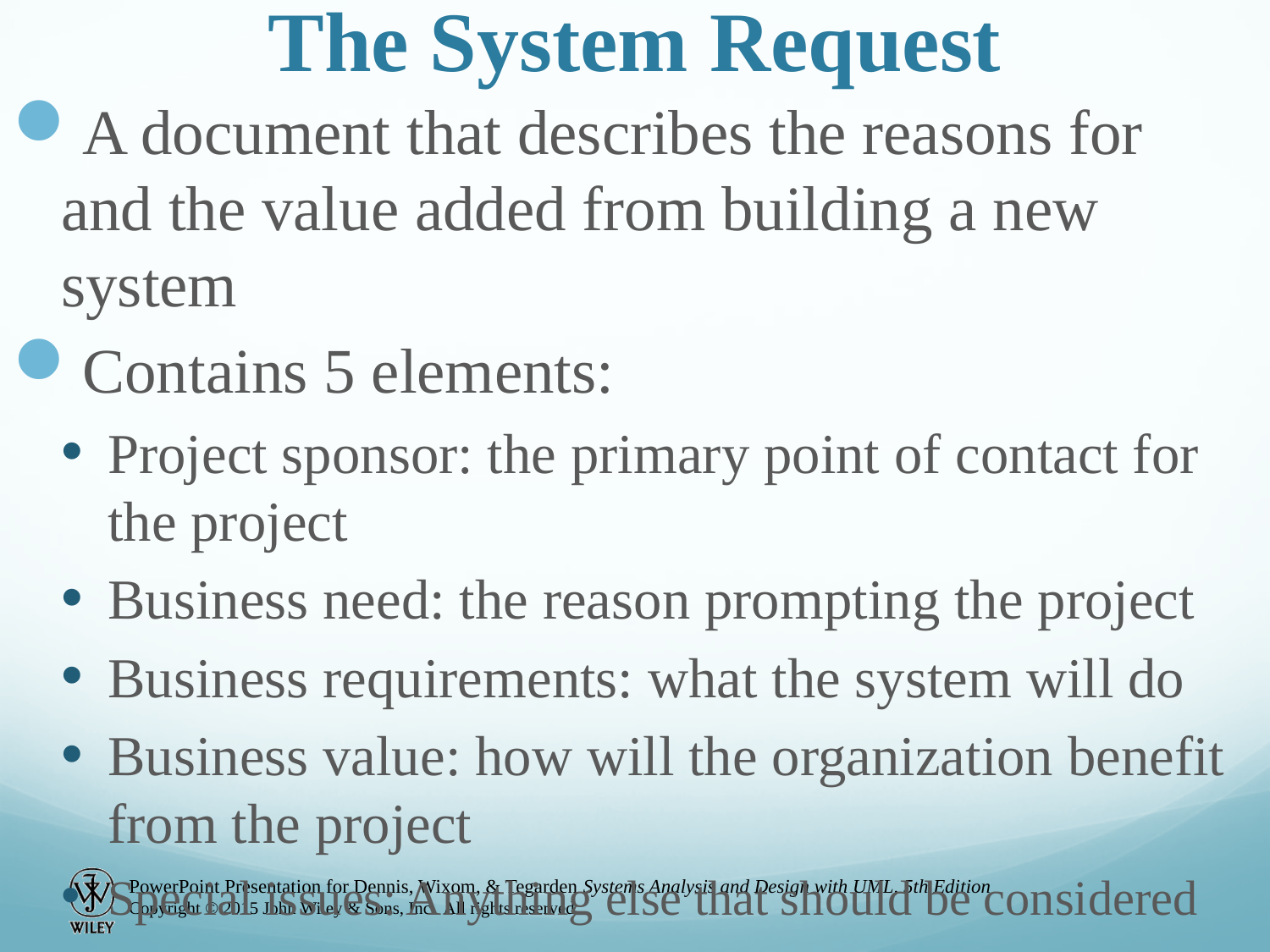

# The System Request
A document that describes the reasons for and the value added from building a new system
Contains 5 elements:
Project sponsor: the primary point of contact for the project
Business need: the reason prompting the project
Business requirements: what the system will do
Business value: how will the organization benefit from the project
Special issues: Anything else that should be considered